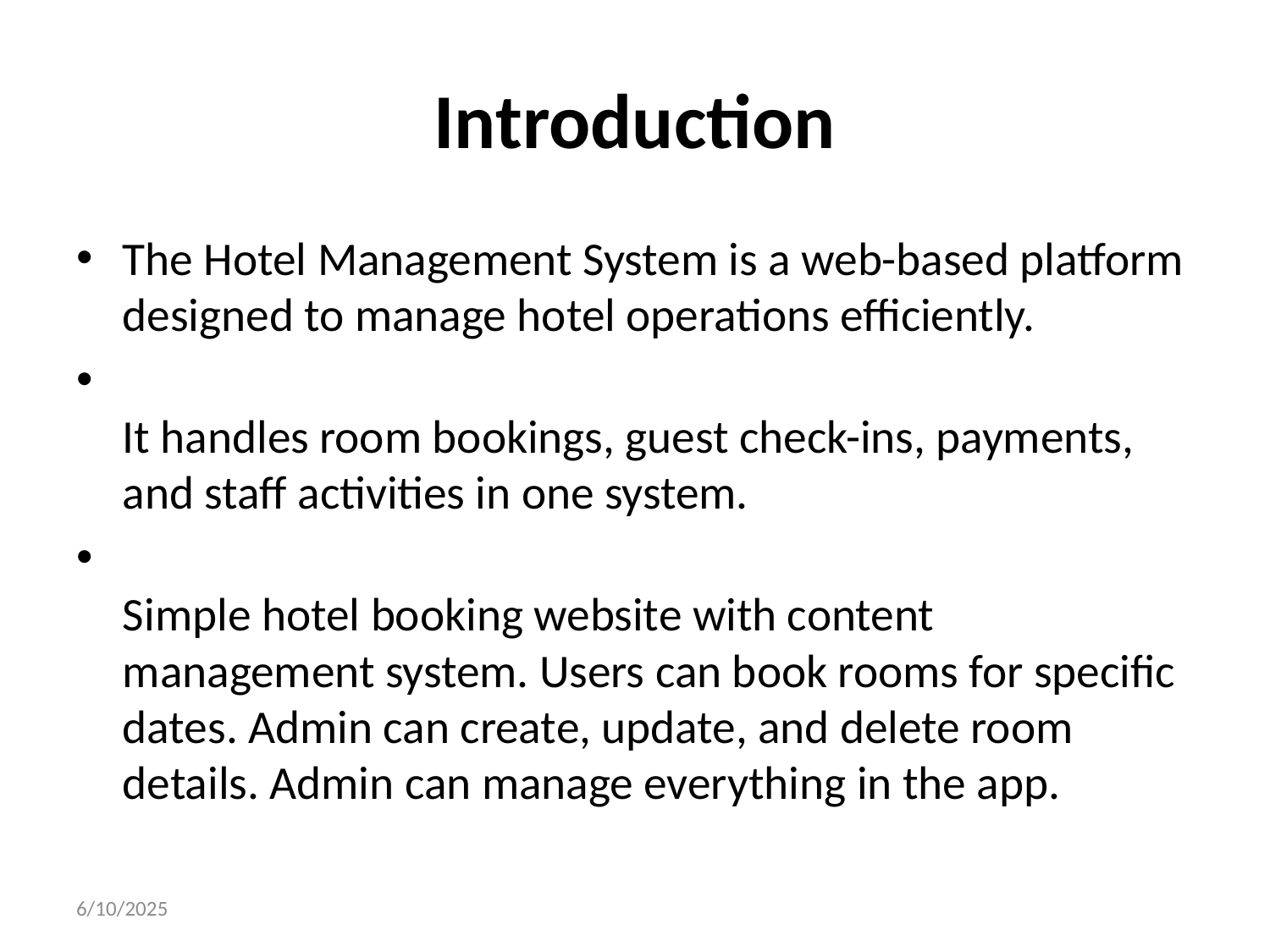

# Introduction
The Hotel Management System is a web-based platform designed to manage hotel operations efficiently.
It handles room bookings, guest check-ins, payments, and staff activities in one system.
Simple hotel booking website with content management system. Users can book rooms for specific dates. Admin can create, update, and delete room details. Admin can manage everything in the app.

6/10/2025